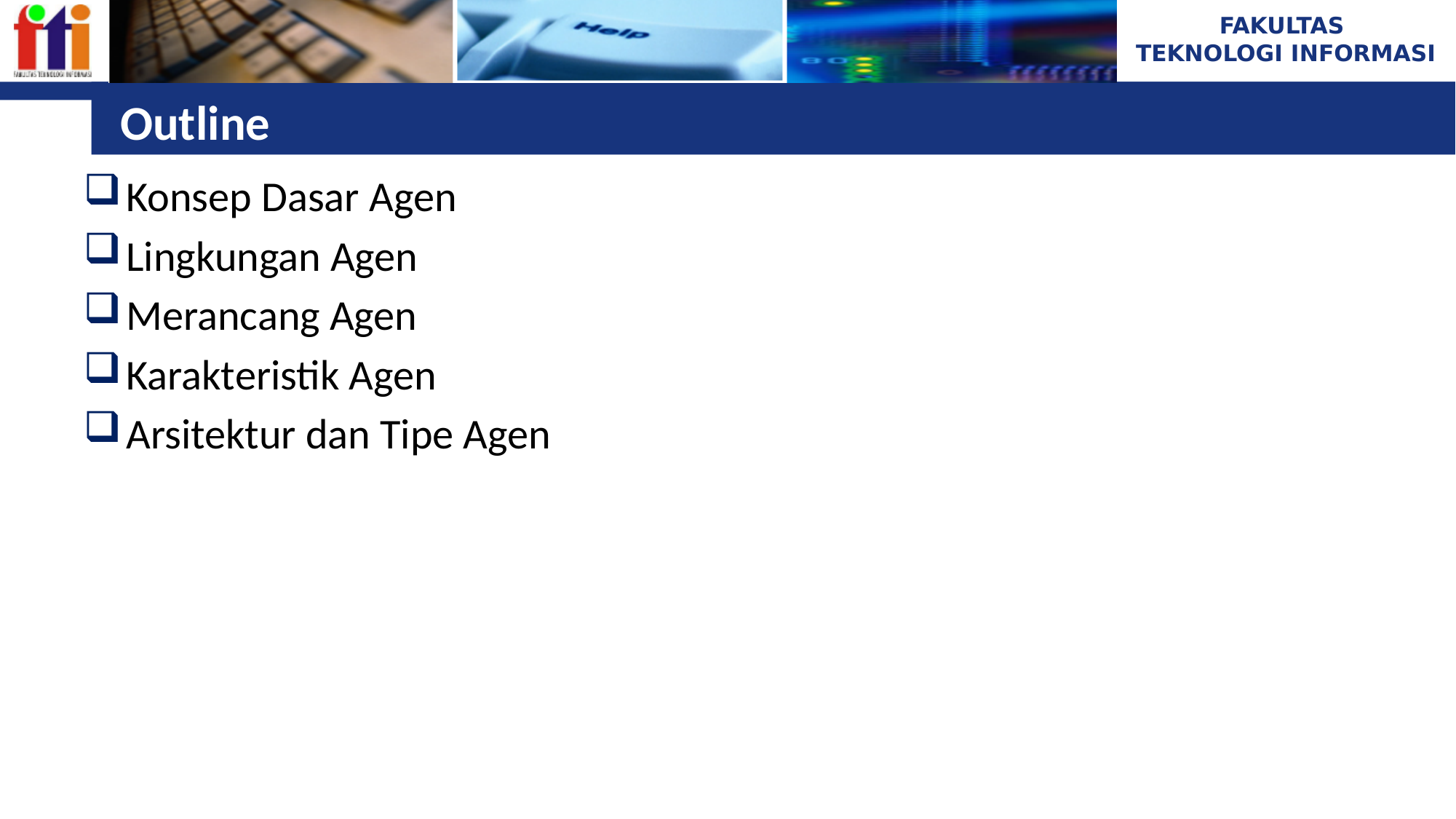

# Outline
Konsep Dasar Agen
Lingkungan Agen
Merancang Agen
Karakteristik Agen
Arsitektur dan Tipe Agen